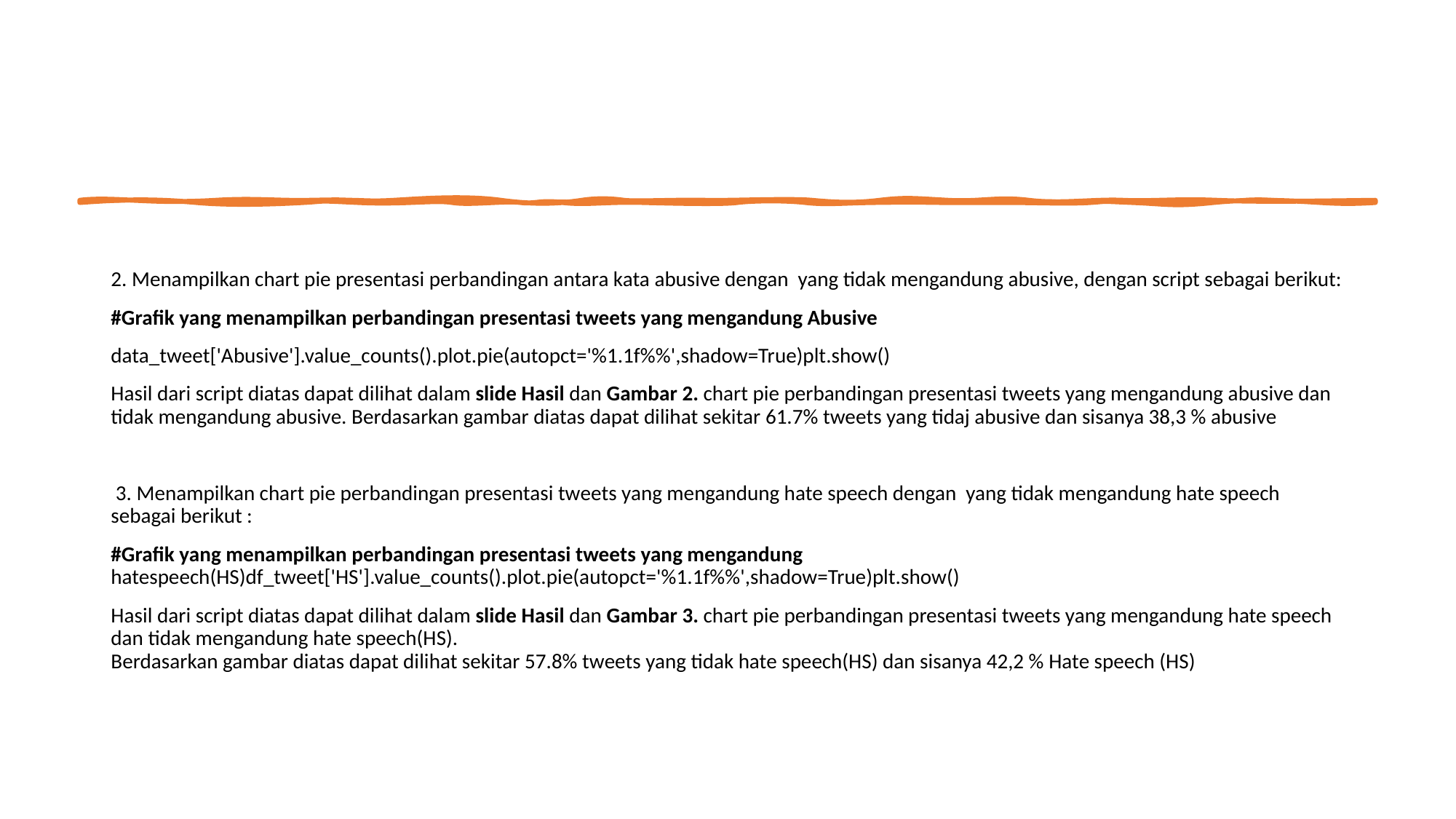

#

2. Menampilkan chart pie presentasi perbandingan antara kata abusive dengan  yang tidak mengandung abusive, dengan script sebagai berikut:
#Grafik yang menampilkan perbandingan presentasi tweets yang mengandung Abusive
data_tweet['Abusive'].value_counts().plot.pie(autopct='%1.1f%%',shadow=True)plt.show()
Hasil dari script diatas dapat dilihat dalam slide Hasil dan Gambar 2. chart pie perbandingan presentasi tweets yang mengandung abusive dan tidak mengandung abusive. Berdasarkan gambar diatas dapat dilihat sekitar 61.7% tweets yang tidaj abusive dan sisanya 38,3 % abusive

 3. Menampilkan chart pie perbandingan presentasi tweets yang mengandung hate speech dengan  yang tidak mengandung hate speech sebagai berikut :
#Grafik yang menampilkan perbandingan presentasi tweets yang mengandung hatespeech(HS)df_tweet['HS'].value_counts().plot.pie(autopct='%1.1f%%',shadow=True)plt.show()
Hasil dari script diatas dapat dilihat dalam slide Hasil dan Gambar 3. chart pie perbandingan presentasi tweets yang mengandung hate speech dan tidak mengandung hate speech(HS).
Berdasarkan gambar diatas dapat dilihat sekitar 57.8% tweets yang tidak hate speech(HS) dan sisanya 42,2 % Hate speech (HS)